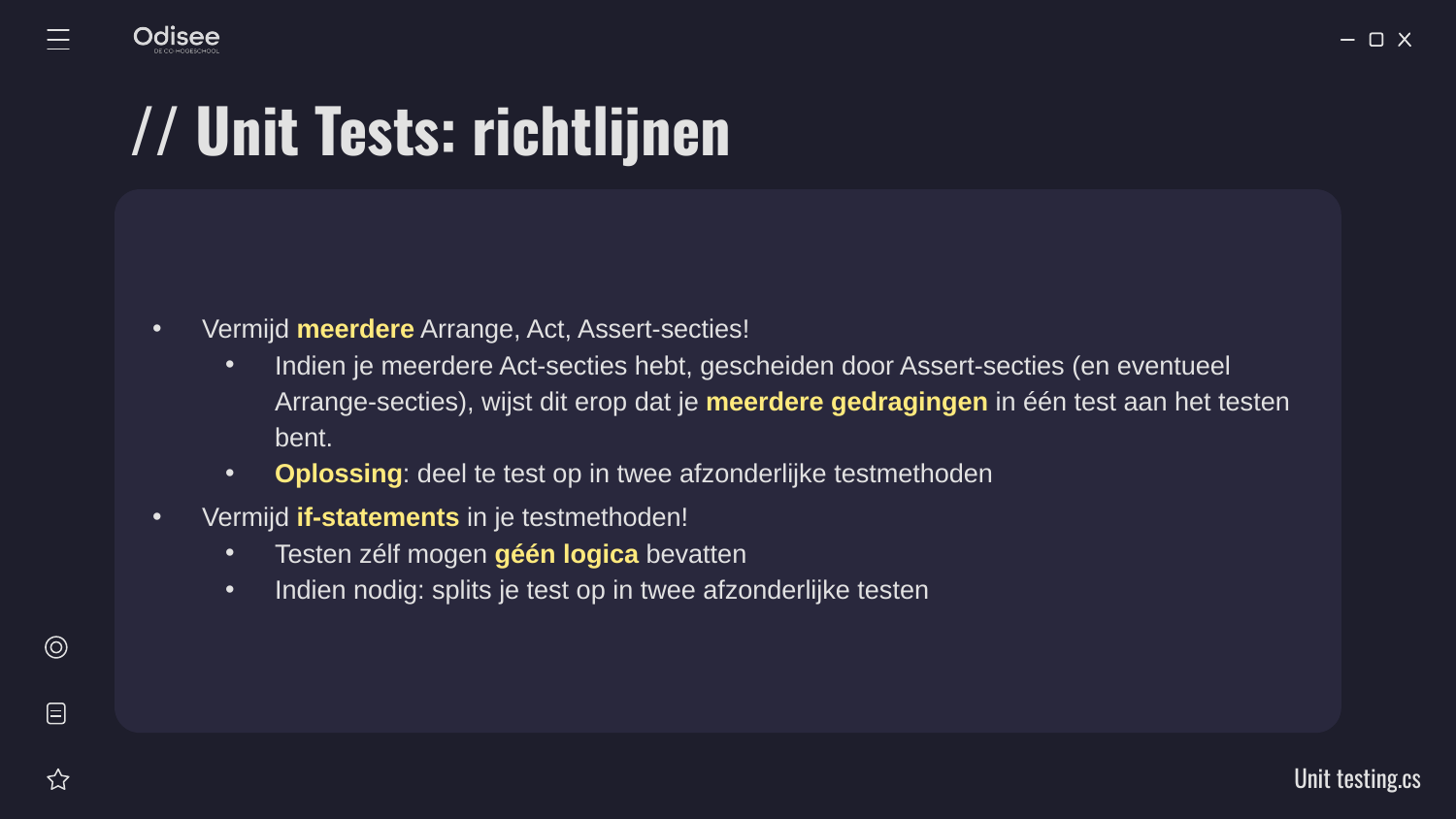

# // Unit Tests: richtlijnen
Vermijd meerdere Arrange, Act, Assert-secties!
Indien je meerdere Act-secties hebt, gescheiden door Assert-secties (en eventueel Arrange-secties), wijst dit erop dat je meerdere gedragingen in één test aan het testen bent.
Oplossing: deel te test op in twee afzonderlijke testmethoden
Vermijd if-statements in je testmethoden!
Testen zélf mogen géén logica bevatten
Indien nodig: splits je test op in twee afzonderlijke testen
Unit testing.cs